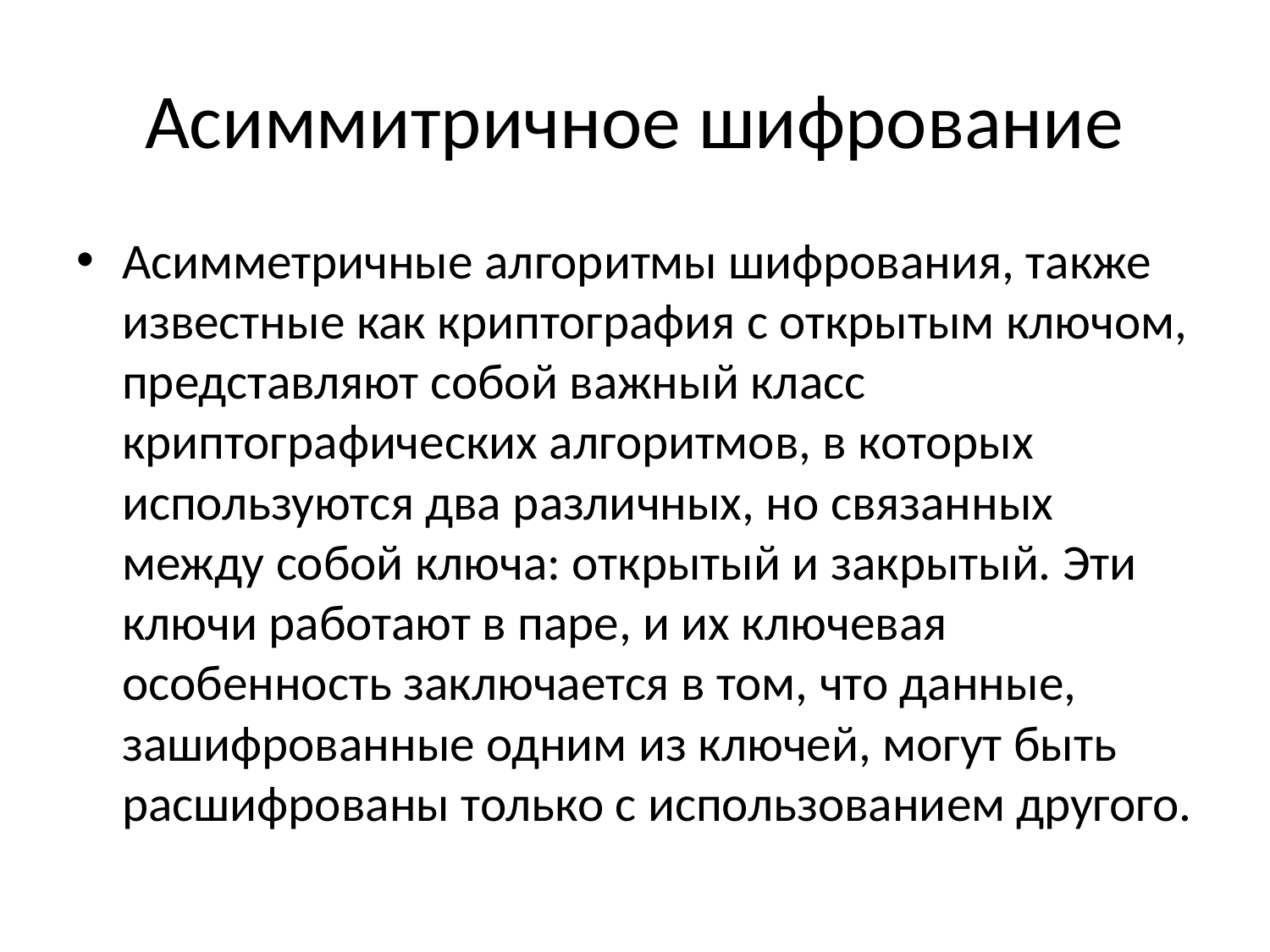

# Асиммитричное шифрование
Асимметричные алгоритмы шифрования, также известные как криптография с открытым ключом, представляют собой важный класс криптографических алгоритмов, в которых используются два различных, но связанных между собой ключа: открытый и закрытый. Эти ключи работают в паре, и их ключевая особенность заключается в том, что данные, зашифрованные одним из ключей, могут быть расшифрованы только с использованием другого.